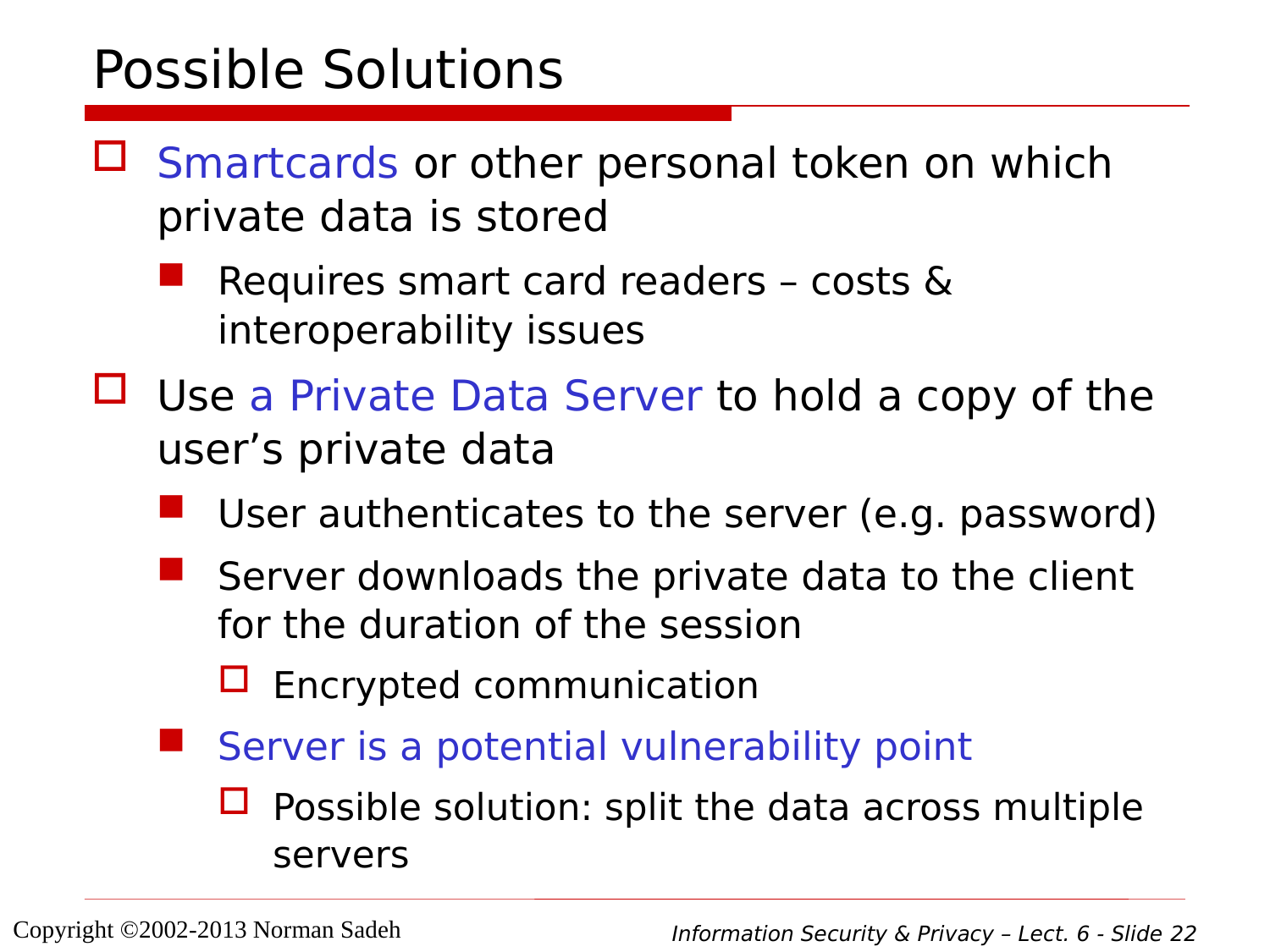

# Possible Solutions
Smartcards or other personal token on which private data is stored
Requires smart card readers – costs & interoperability issues
Use a Private Data Server to hold a copy of the user’s private data
User authenticates to the server (e.g. password)
Server downloads the private data to the client for the duration of the session
Encrypted communication
Server is a potential vulnerability point
Possible solution: split the data across multiple servers